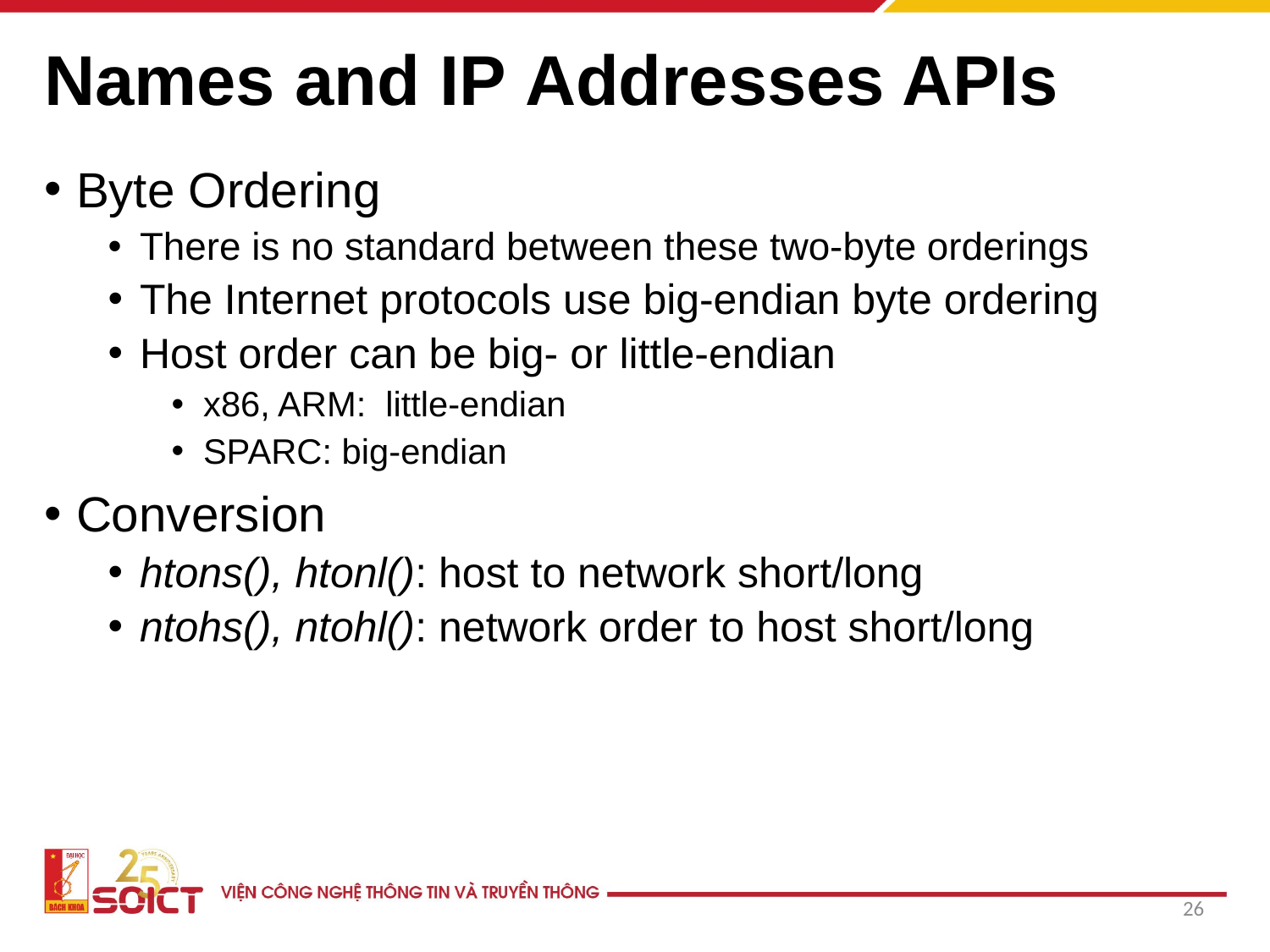

# Names and IP Addresses APIs
Byte Ordering
There is no standard between these two-byte orderings
The Internet protocols use big-endian byte ordering
Host order can be big- or little-endian
x86, ARM:  little-endian
SPARC: big-endian
Conversion
htons(), htonl(): host to network short/long
ntohs(), ntohl(): network order to host short/long

26